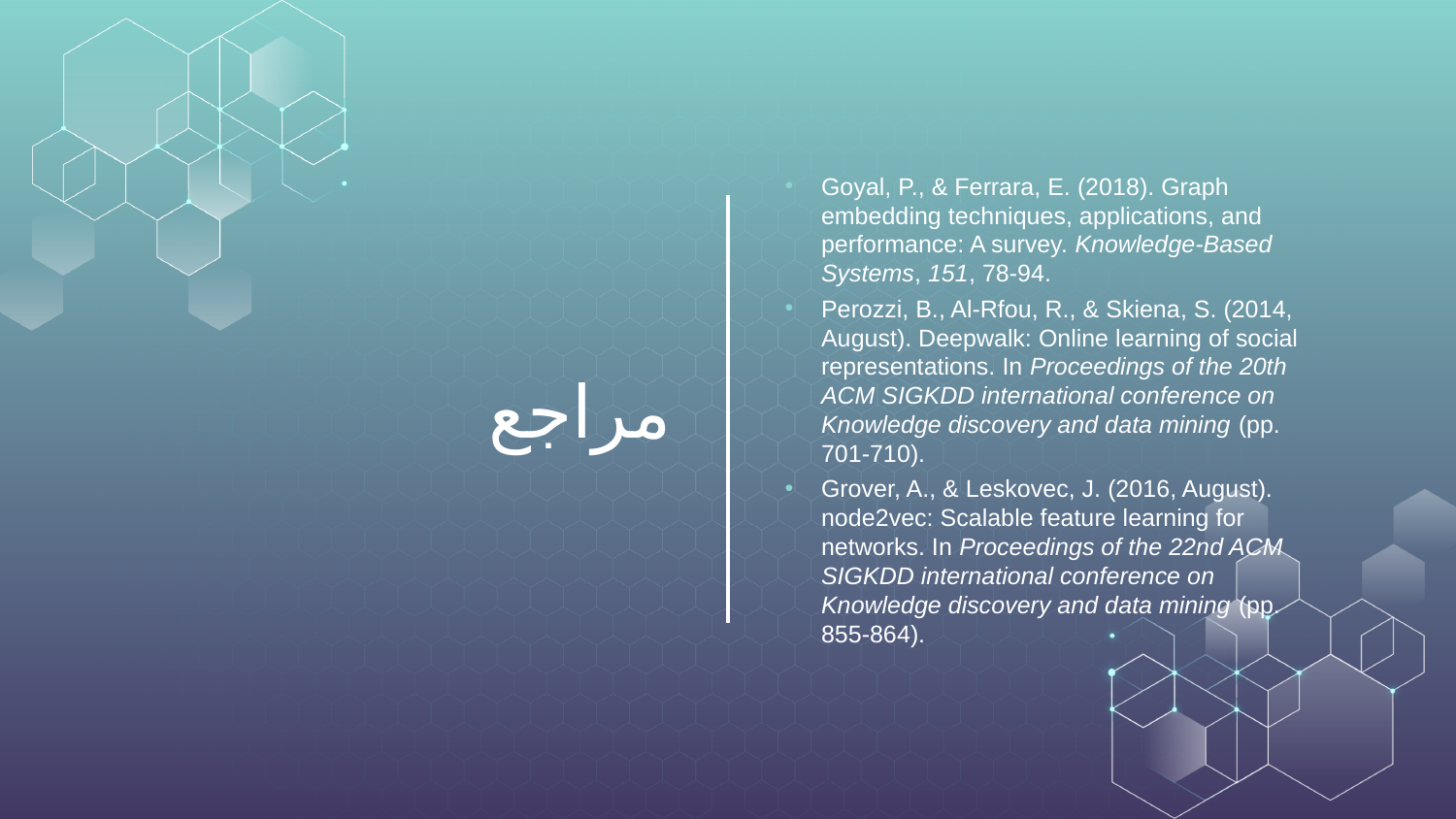

Goyal, P., & Ferrara, E. (2018). Graph embedding techniques, applications, and performance: A survey. Knowledge-Based Systems, 151, 78-94.
Perozzi, B., Al-Rfou, R., & Skiena, S. (2014, August). Deepwalk: Online learning of social representations. In Proceedings of the 20th ACM SIGKDD international conference on Knowledge discovery and data mining (pp. 701-710).
Grover, A., & Leskovec, J. (2016, August). node2vec: Scalable feature learning for networks. In Proceedings of the 22nd ACM SIGKDD international conference on Knowledge discovery and data mining (pp. 855-864).
# مراجع